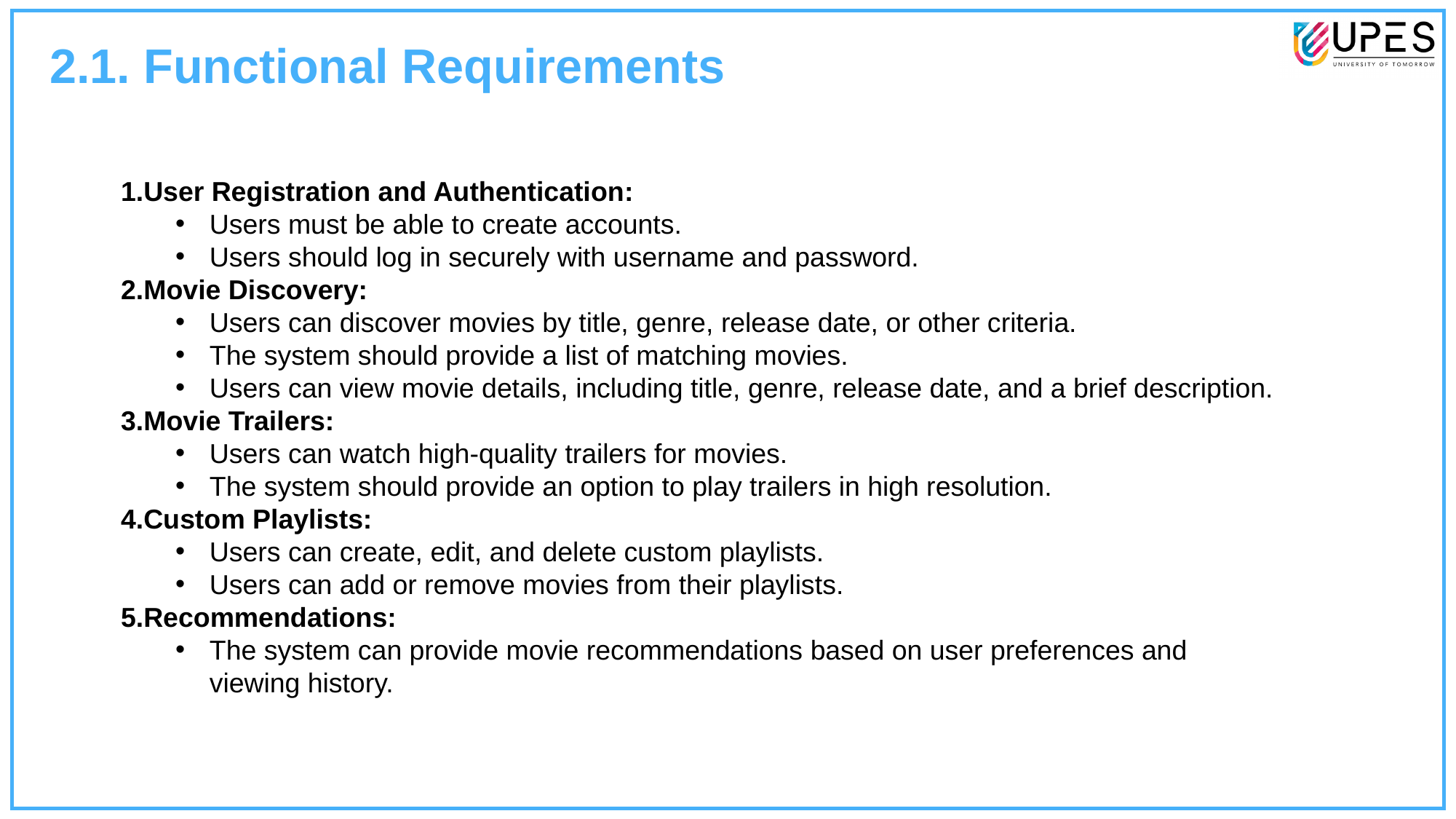

2.1. Functional Requirements

User Registration and Authentication:
Users must be able to create accounts.
Users should log in securely with username and password.
Movie Discovery:
Users can discover movies by title, genre, release date, or other criteria.
The system should provide a list of matching movies.
Users can view movie details, including title, genre, release date, and a brief description.
Movie Trailers:
Users can watch high-quality trailers for movies.
The system should provide an option to play trailers in high resolution.
Custom Playlists:
Users can create, edit, and delete custom playlists.
Users can add or remove movies from their playlists.
Recommendations:
The system can provide movie recommendations based on user preferences and viewing history.